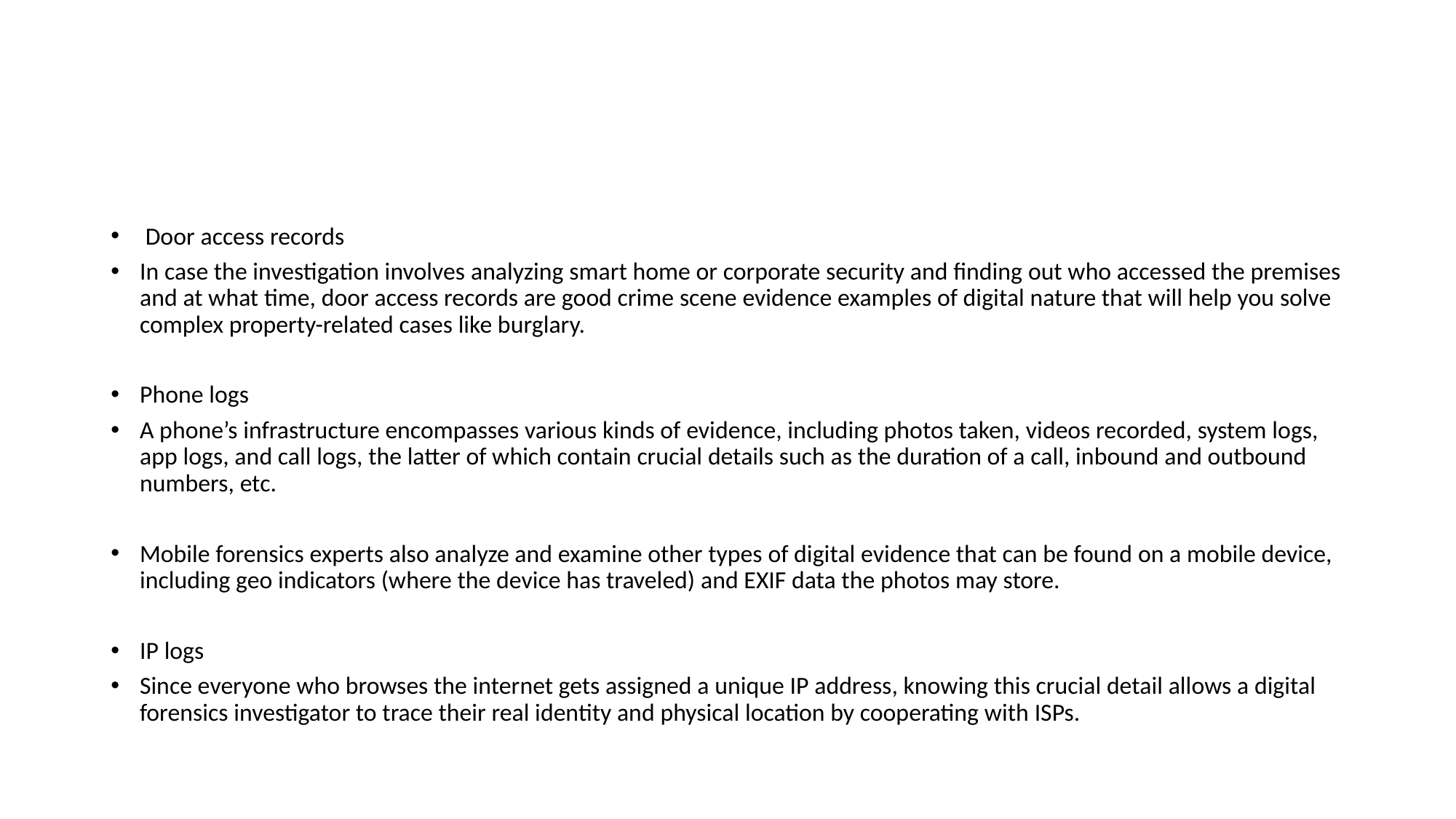

#
 Door access records
In case the investigation involves analyzing smart home or corporate security and finding out who accessed the premises and at what time, door access records are good crime scene evidence examples of digital nature that will help you solve complex property-related cases like burglary.

Phone logs
A phone’s infrastructure encompasses various kinds of evidence, including photos taken, videos recorded, system logs, app logs, and call logs, the latter of which contain crucial details such as the duration of a call, inbound and outbound numbers, etc.

Mobile forensics experts also analyze and examine other types of digital evidence that can be found on a mobile device, including geo indicators (where the device has traveled) and EXIF data the photos may store.

IP logs
Since everyone who browses the internet gets assigned a unique IP address, knowing this crucial detail allows a digital forensics investigator to trace their real identity and physical location by cooperating with ISPs.